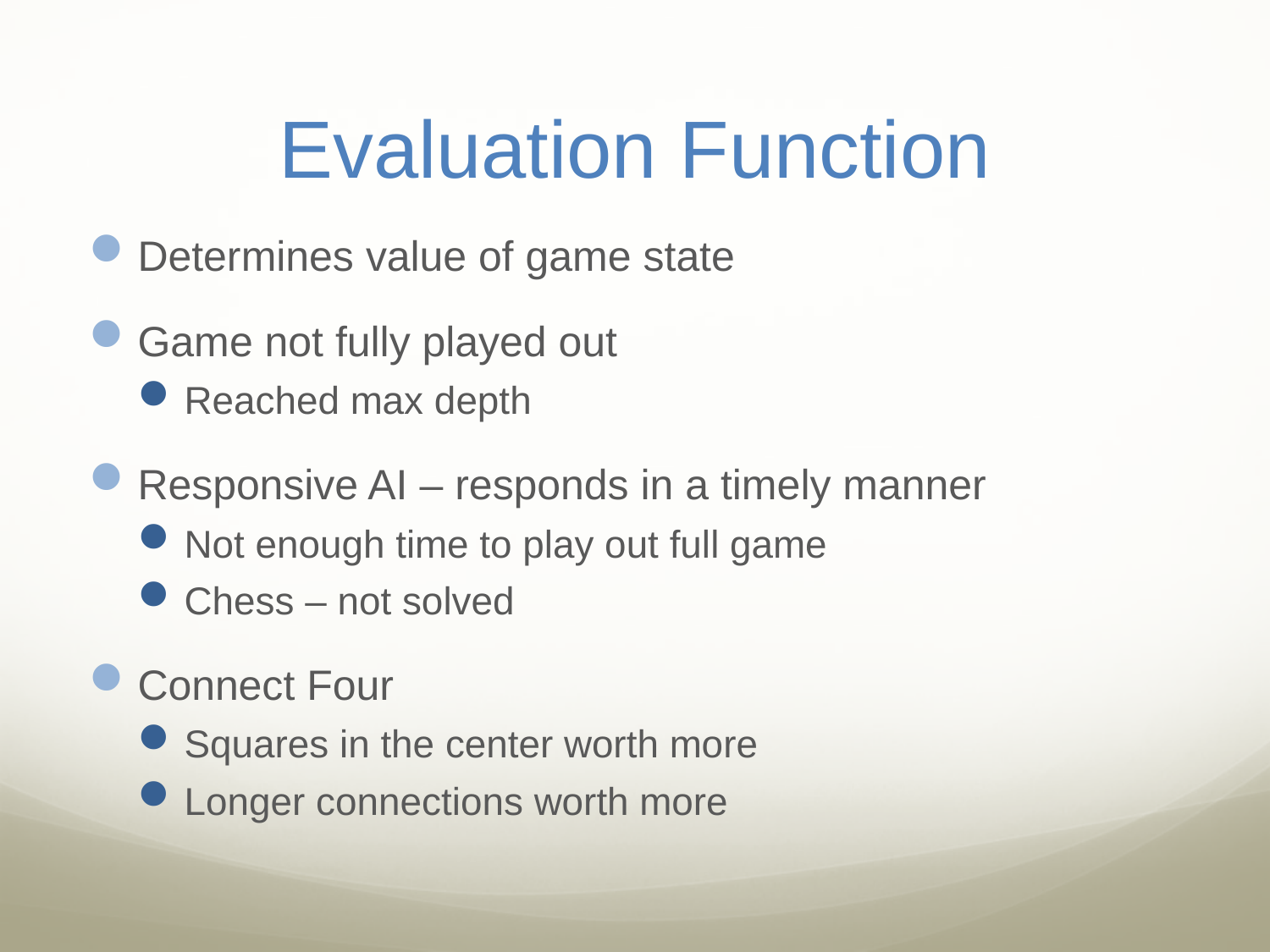

# Evaluation Function
Determines value of game state
Game not fully played out
Reached max depth
Responsive AI – responds in a timely manner
Not enough time to play out full game
Chess – not solved
Connect Four
Squares in the center worth more
Longer connections worth more